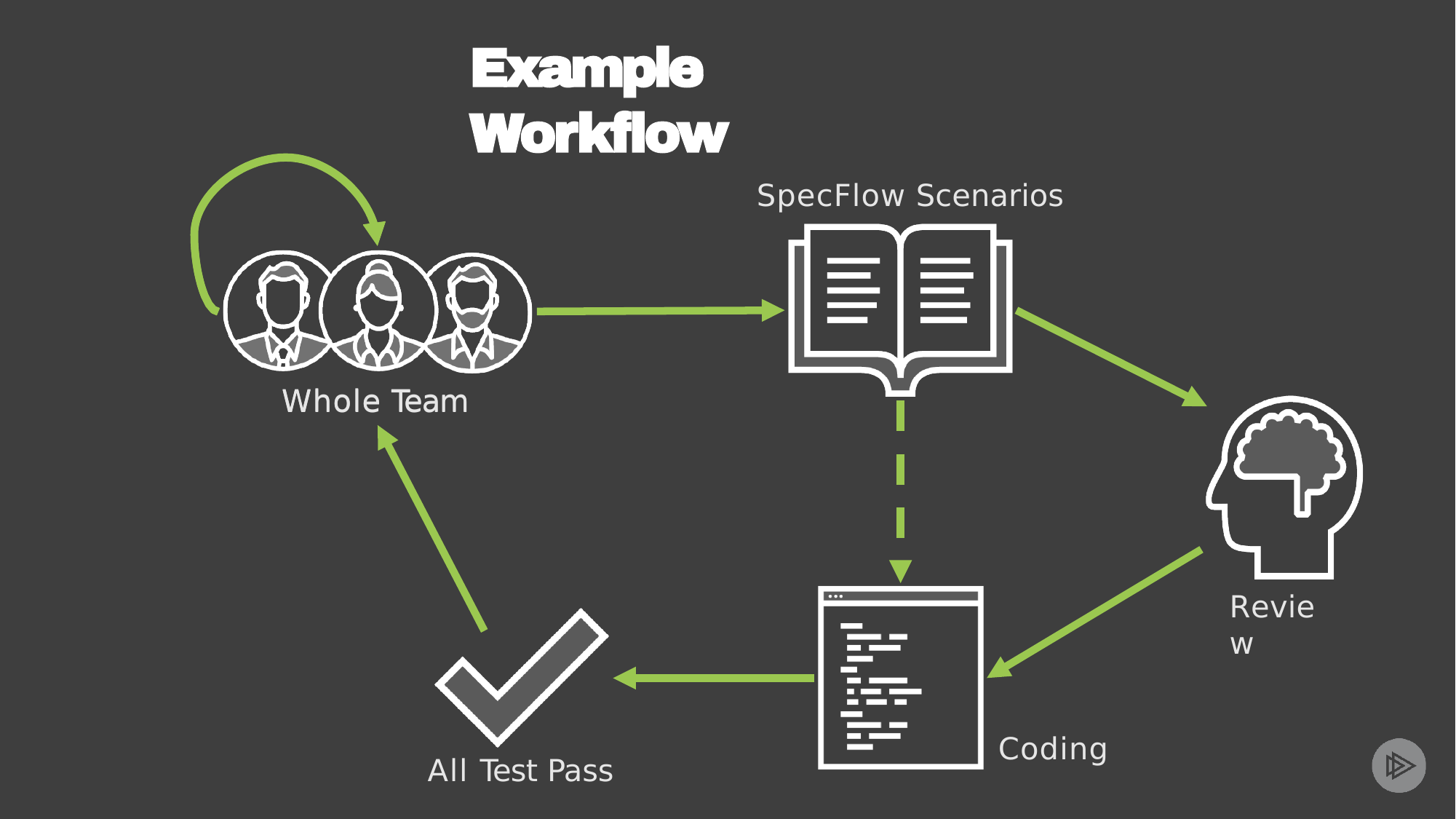

# Example Workflow

SpecFlow Scenarios

Whole Team
Whole Team

Review
Coding

All Test Pass